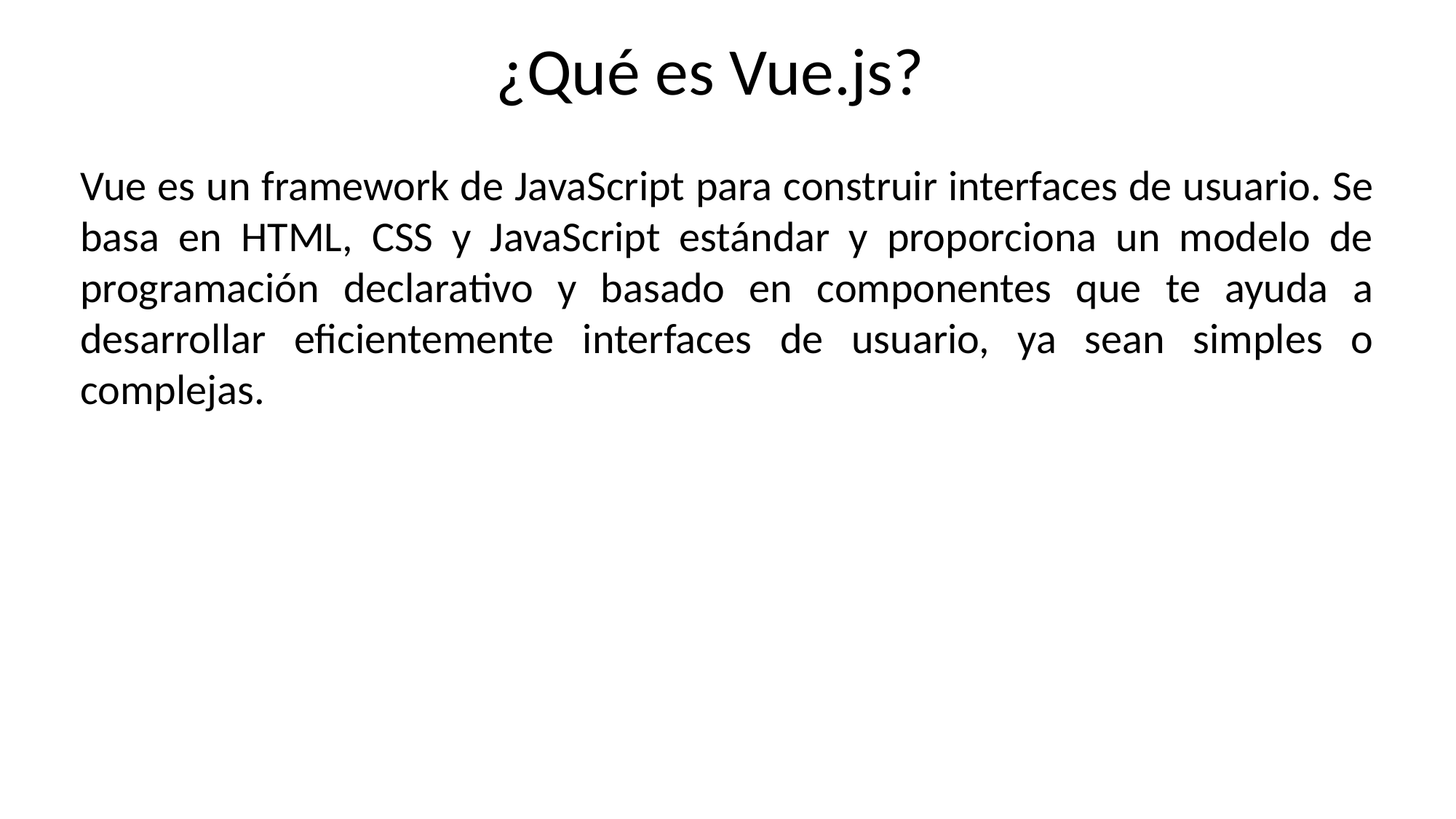

¿Qué es Vue.js?
Vue es un framework de JavaScript para construir interfaces de usuario. Se basa en HTML, CSS y JavaScript estándar y proporciona un modelo de programación declarativo y basado en componentes que te ayuda a desarrollar eficientemente interfaces de usuario, ya sean simples o complejas.